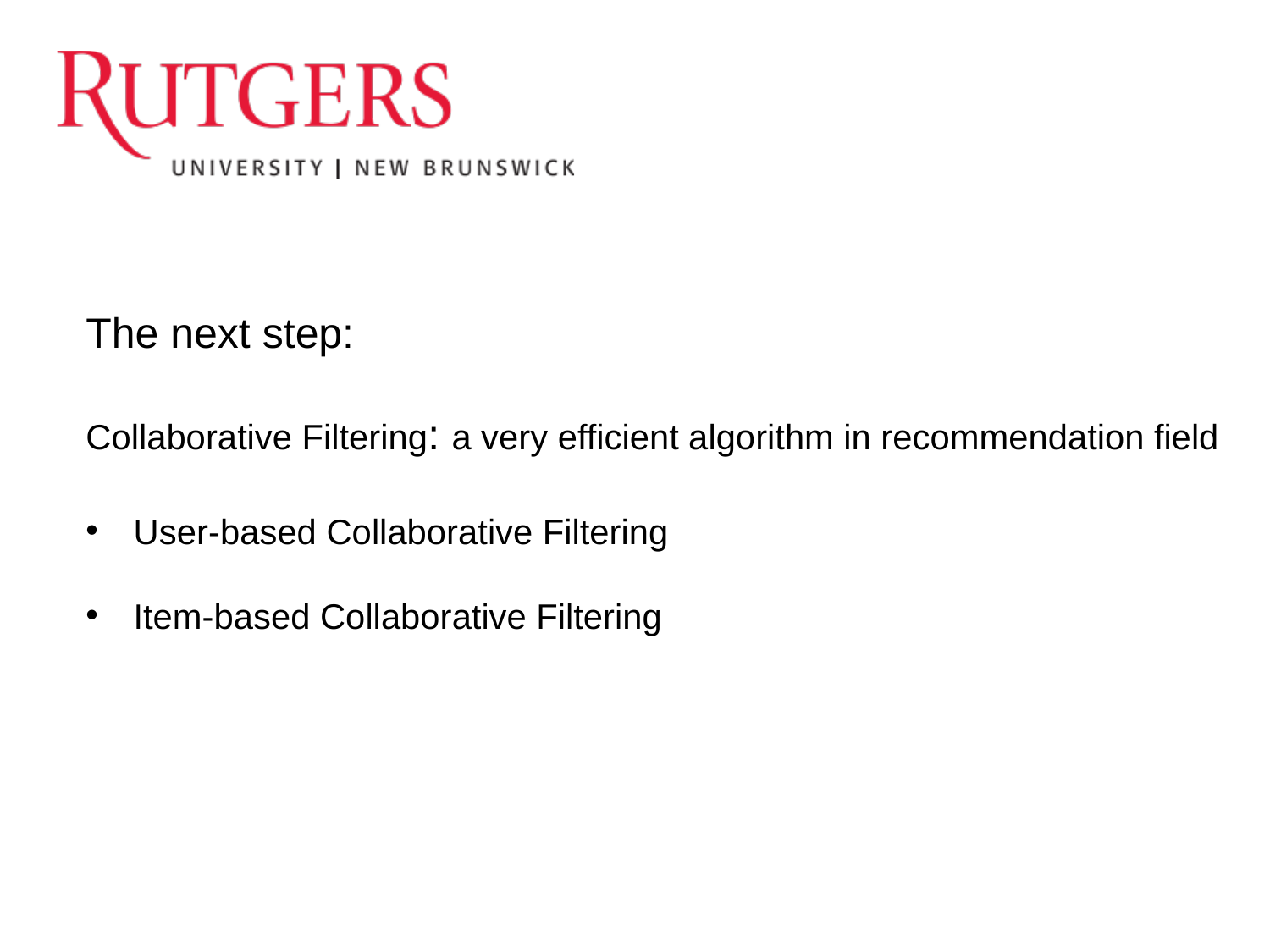

#
The next step:

Collaborative Filtering: a very efficient algorithm in recommendation field

User-based Collaborative Filtering

Item-based Collaborative Filtering